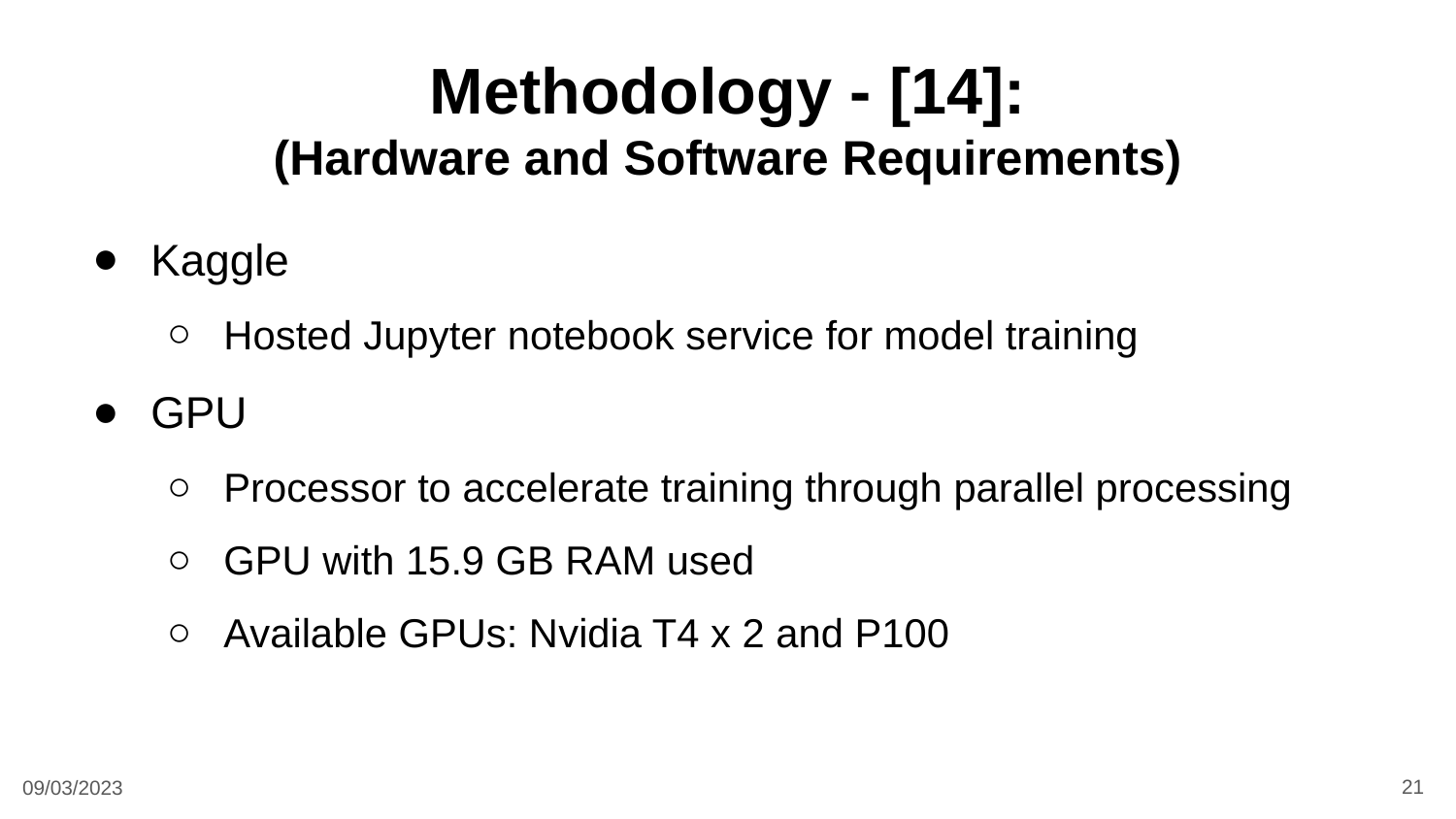

# Methodology - [14]:
(Hardware and Software Requirements)
Kaggle
Hosted Jupyter notebook service for model training
GPU
Processor to accelerate training through parallel processing
GPU with 15.9 GB RAM used
Available GPUs: Nvidia T4 x 2 and P100
21